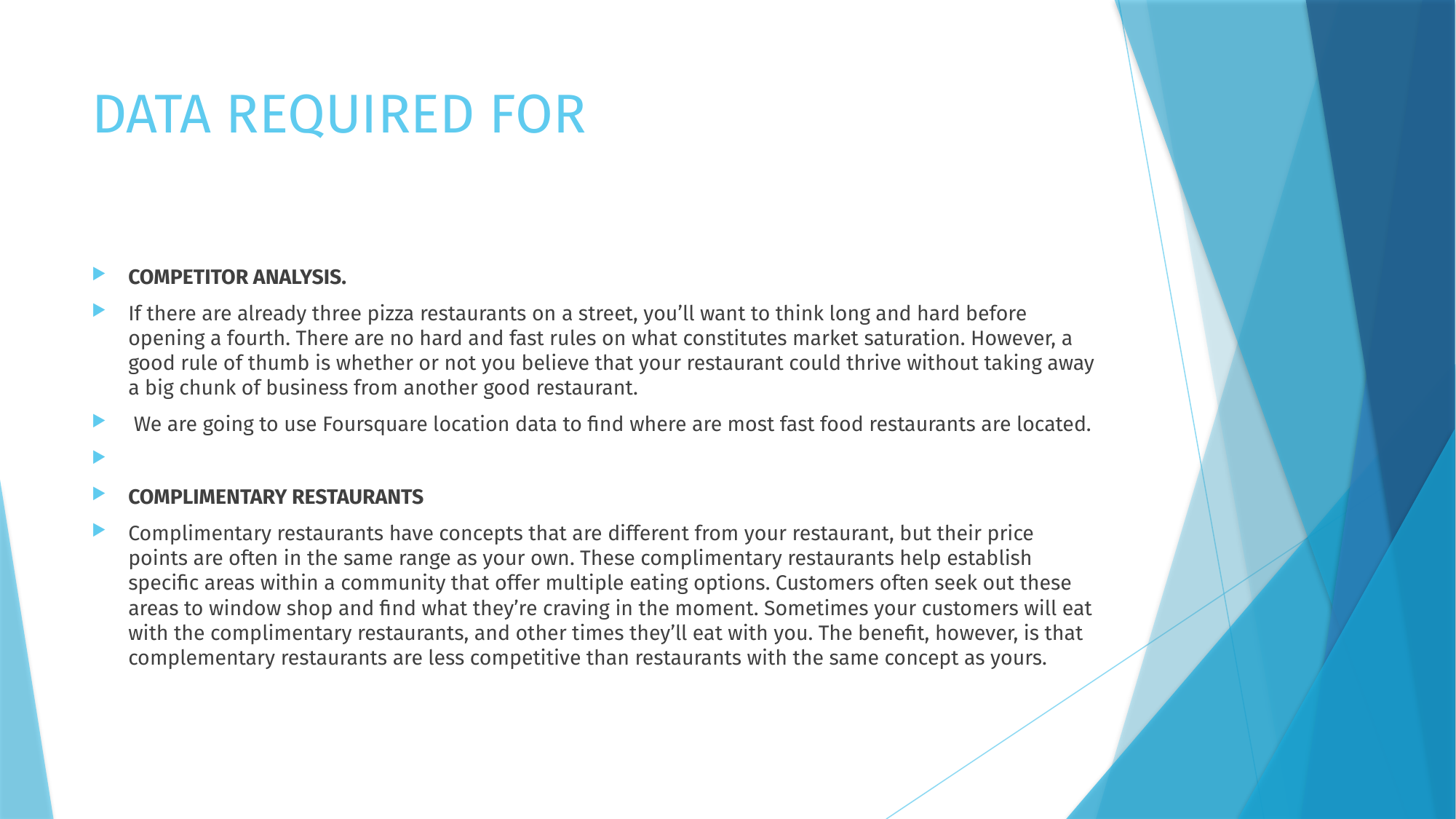

# DATA REQUIRED FOR
Competitor analysis.
If there are already three pizza restaurants on a street, you’ll want to think long and hard before opening a fourth. There are no hard and fast rules on what constitutes market saturation. However, a good rule of thumb is whether or not you believe that your restaurant could thrive without taking away a big chunk of business from another good restaurant.
 We are going to use Foursquare location data to find where are most fast food restaurants are located.

Complimentary restaurants
Complimentary restaurants have concepts that are different from your restaurant, but their price points are often in the same range as your own. These complimentary restaurants help establish specific areas within a community that offer multiple eating options. Customers often seek out these areas to window shop and find what they’re craving in the moment. Sometimes your customers will eat with the complimentary restaurants, and other times they’ll eat with you. The benefit, however, is that complementary restaurants are less competitive than restaurants with the same concept as yours.